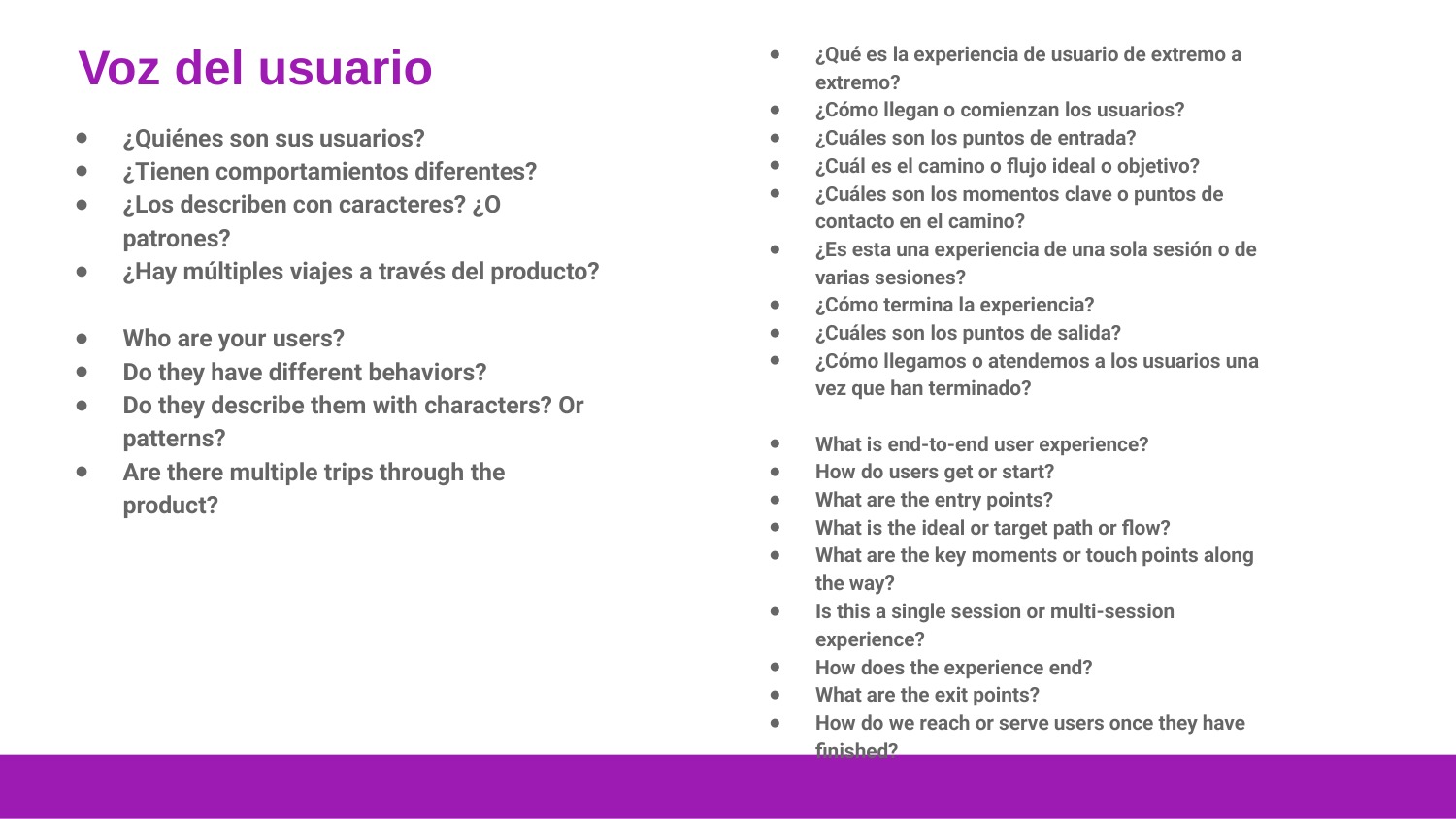

Voz del usuario
¿Qué es la experiencia de usuario de extremo a extremo?
¿Cómo llegan o comienzan los usuarios?
¿Cuáles son los puntos de entrada?
¿Cuál es el camino o flujo ideal o objetivo?
¿Cuáles son los momentos clave o puntos de contacto en el camino?
¿Es esta una experiencia de una sola sesión o de varias sesiones?
¿Cómo termina la experiencia?
¿Cuáles son los puntos de salida?
¿Cómo llegamos o atendemos a los usuarios una vez que han terminado?

What is end-to-end user experience?
How do users get or start?
What are the entry points?
What is the ideal or target path or flow?
What are the key moments or touch points along the way?
Is this a single session or multi-session experience?
How does the experience end?
What are the exit points?
How do we reach or serve users once they have finished?

¿Quiénes son sus usuarios?
¿Tienen comportamientos diferentes?
¿Los describen con caracteres? ¿O patrones?
¿Hay múltiples viajes a través del producto?

Who are your users?
Do they have different behaviors?
Do they describe them with characters? Or patterns?
Are there multiple trips through the product?